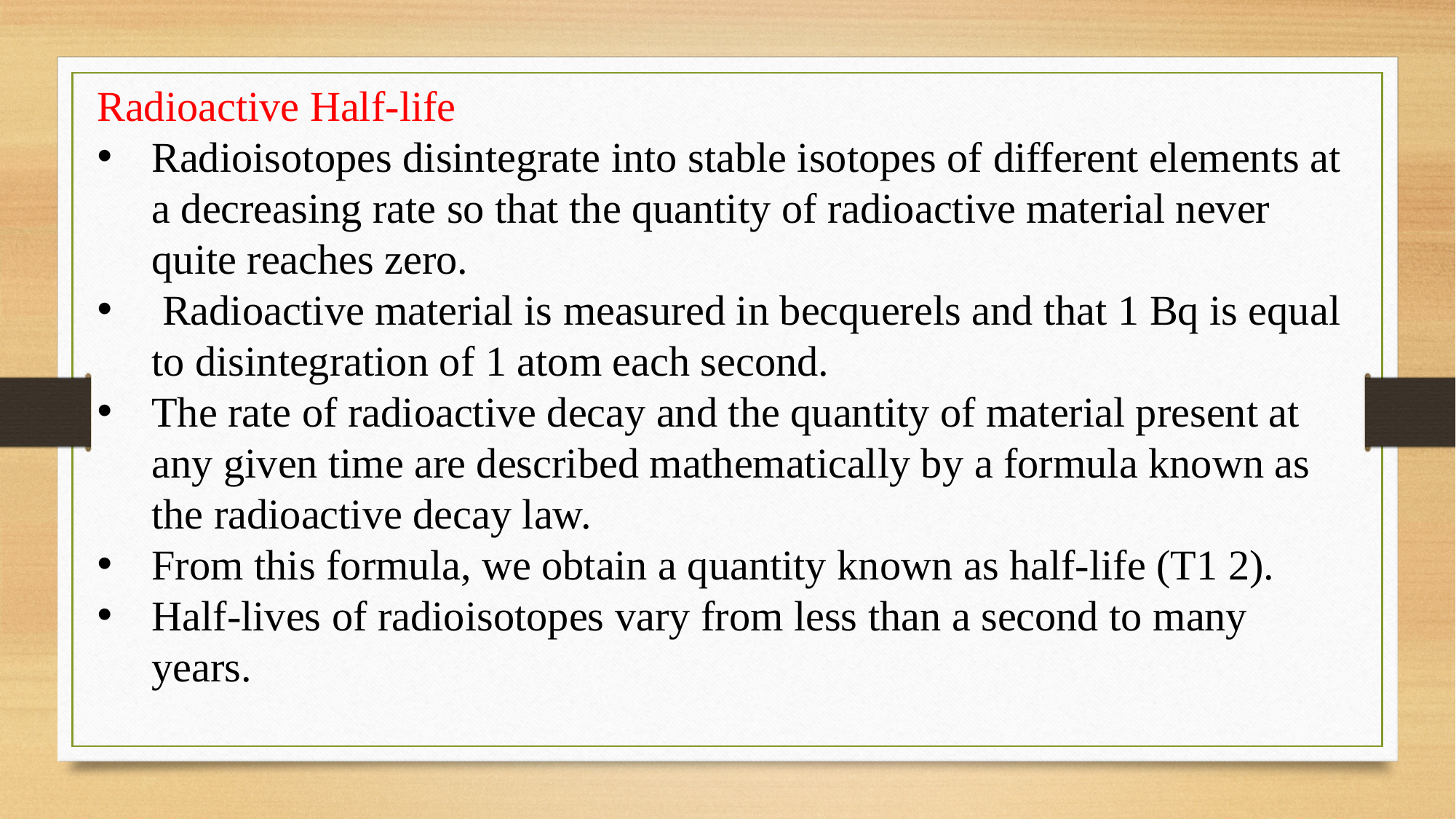

Radioactive Half-life
Radioisotopes disintegrate into stable isotopes of different elements at a decreasing rate so that the quantity of radioactive material never quite reaches zero.
 Radioactive material is measured in becquerels and that 1 Bq is equal to disintegration of 1 atom each second.
The rate of radioactive decay and the quantity of material present at any given time are described mathematically by a formula known as the radioactive decay law.
From this formula, we obtain a quantity known as half-life (T1 2).
Half-lives of radioisotopes vary from less than a second to many years.